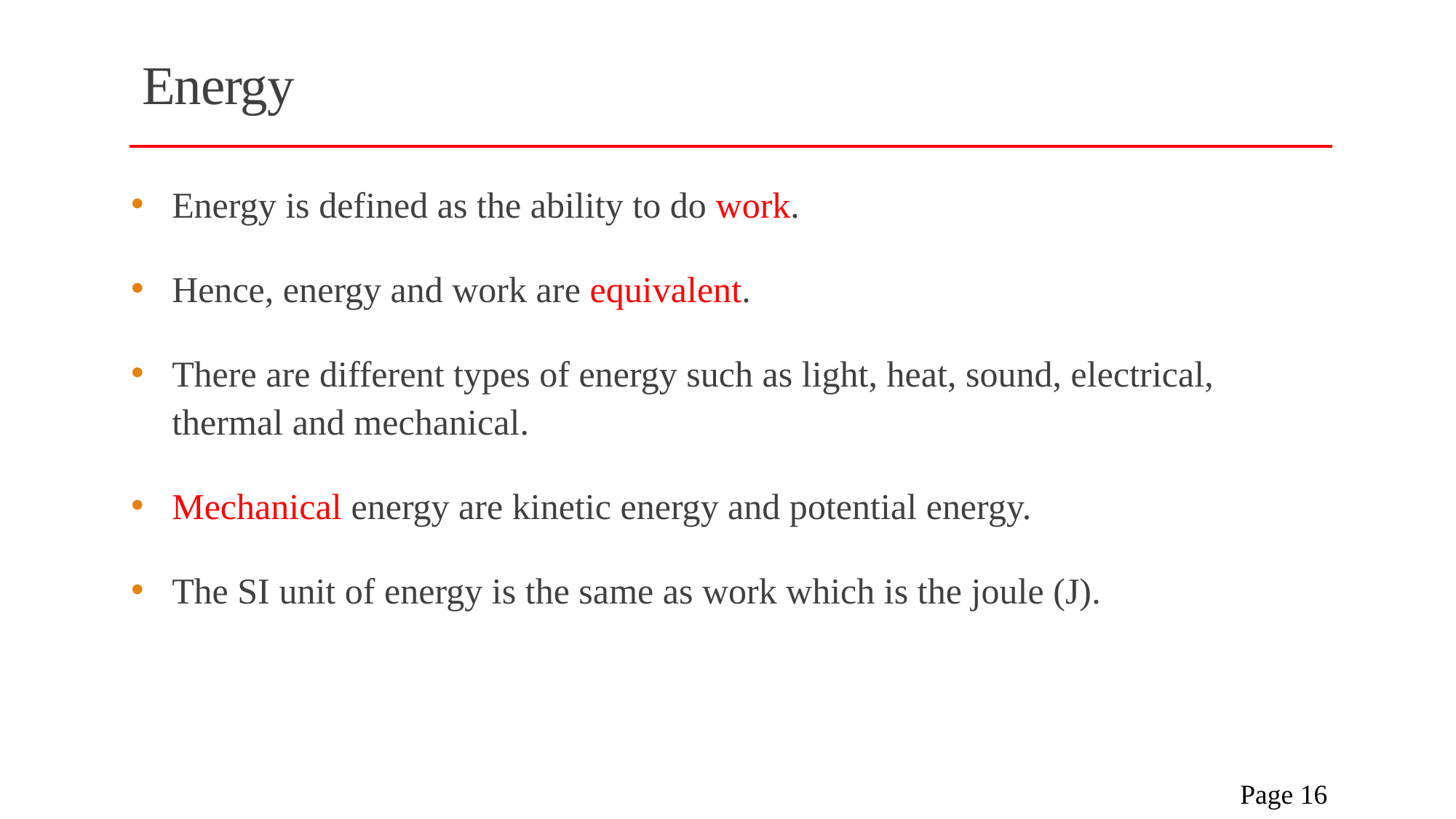

# Energy
Energy is defined as the ability to do work.
Hence, energy and work are equivalent.
There are different types of energy such as light, heat, sound, electrical, thermal and mechanical.
Mechanical energy are kinetic energy and potential energy.
The SI unit of energy is the same as work which is the joule (J).
 Page 16